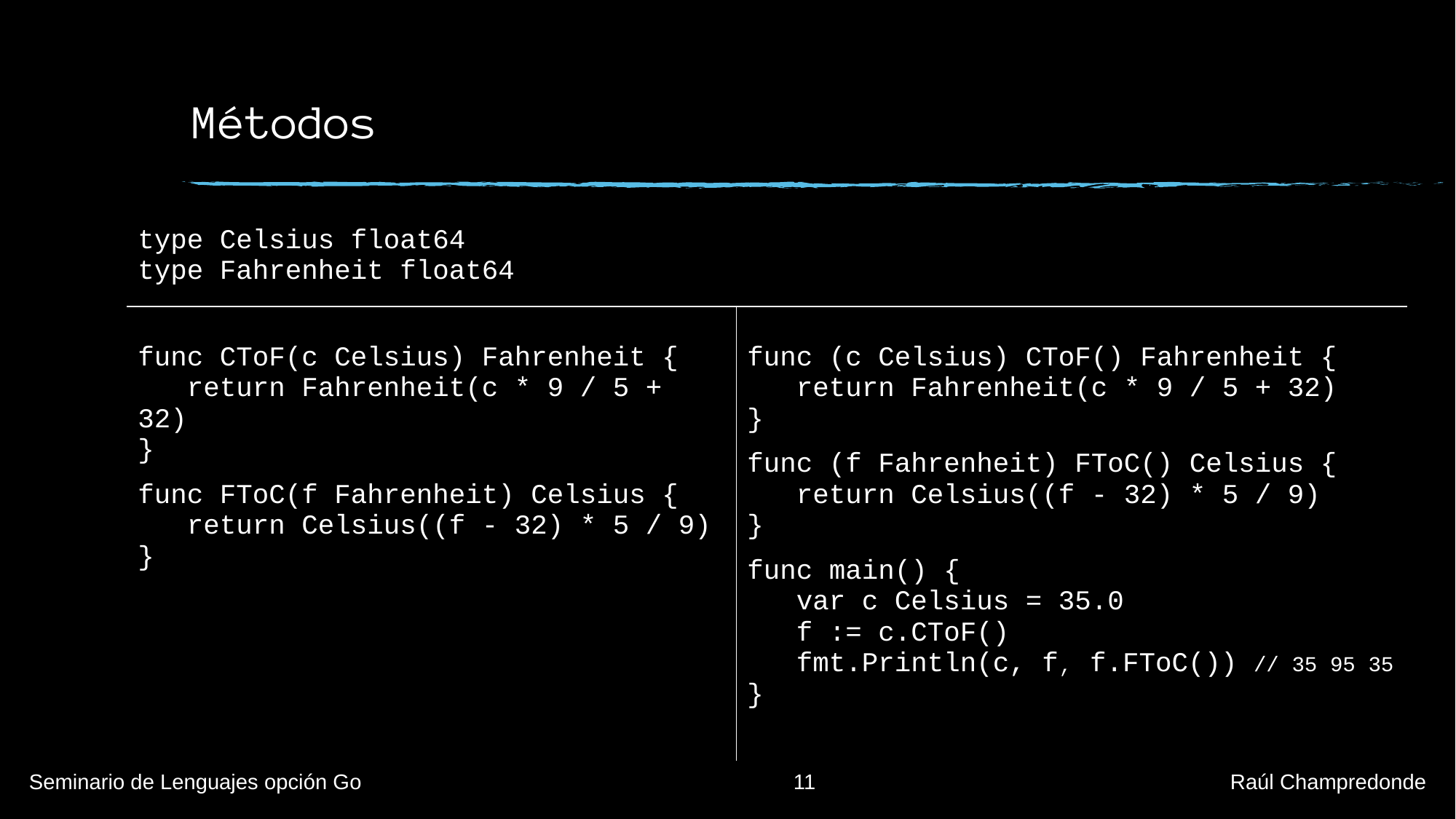

# Métodos
| type Celsius float64 type Fahrenheit float64 |  |
| --- | --- |
| func CToF(c Celsius) Fahrenheit {   return Fahrenheit(c \* 9 / 5 + 32) } func FToC(f Fahrenheit) Celsius {   return Celsius((f - 32) \* 5 / 9) } | func (c Celsius) CToF() Fahrenheit {   return Fahrenheit(c \* 9 / 5 + 32) } func (f Fahrenheit) FToC() Celsius {    return Celsius((f - 32) \* 5 / 9) } func main() {   var c Celsius = 35.0   f := c.CToF()   fmt.Println(c, f, f.FToC()) // 35 95 35 } |
Seminario de Lenguajes opción Go				11				Raúl Champredonde